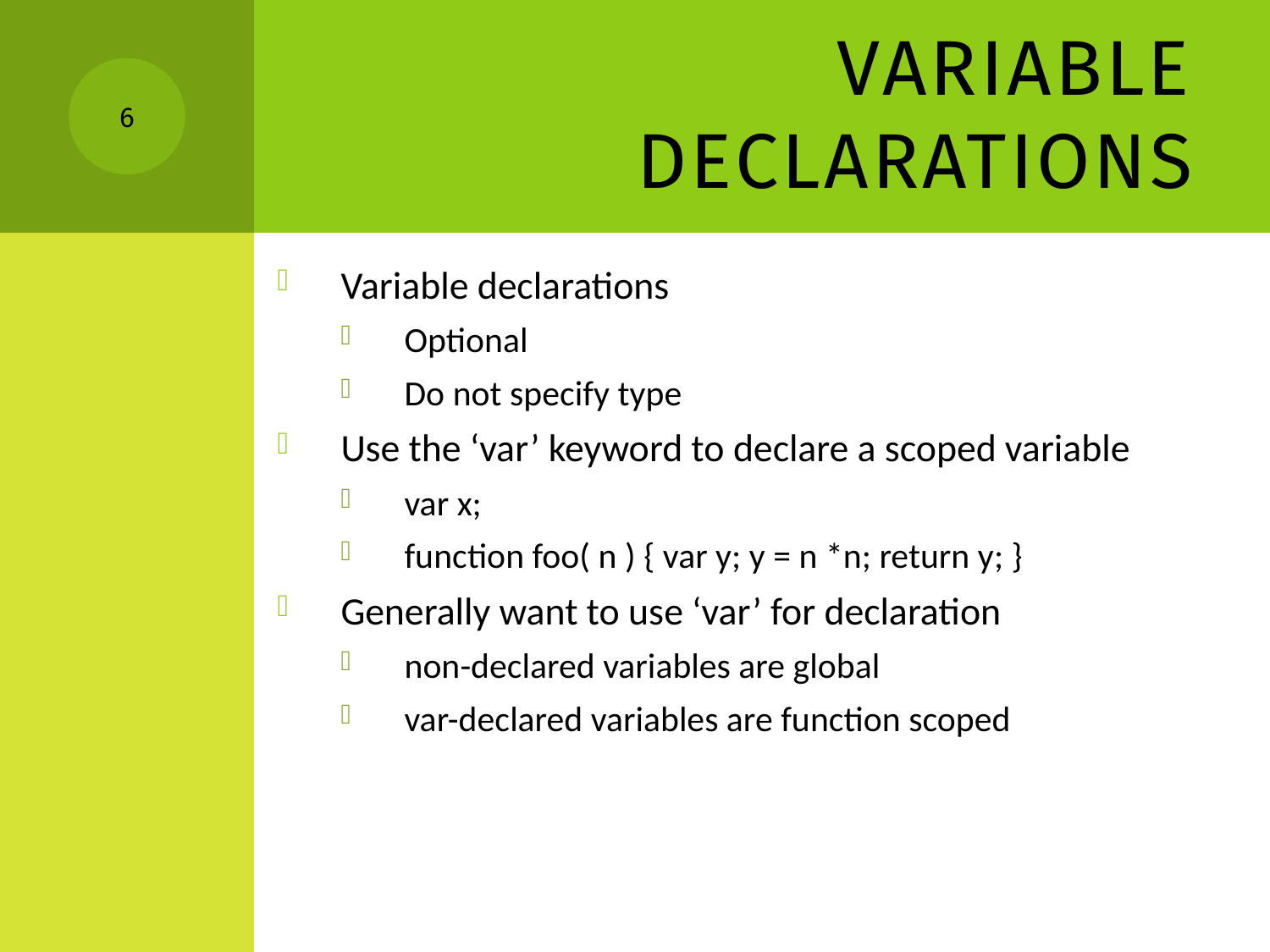

# Variable Declarations
6
Variable declarations
Optional
Do not specify type
Use the ‘var’ keyword to declare a scoped variable
var x;
function foo( n ) { var y; y = n *n; return y; }
Generally want to use ‘var’ for declaration
non-declared variables are global
var-declared variables are function scoped